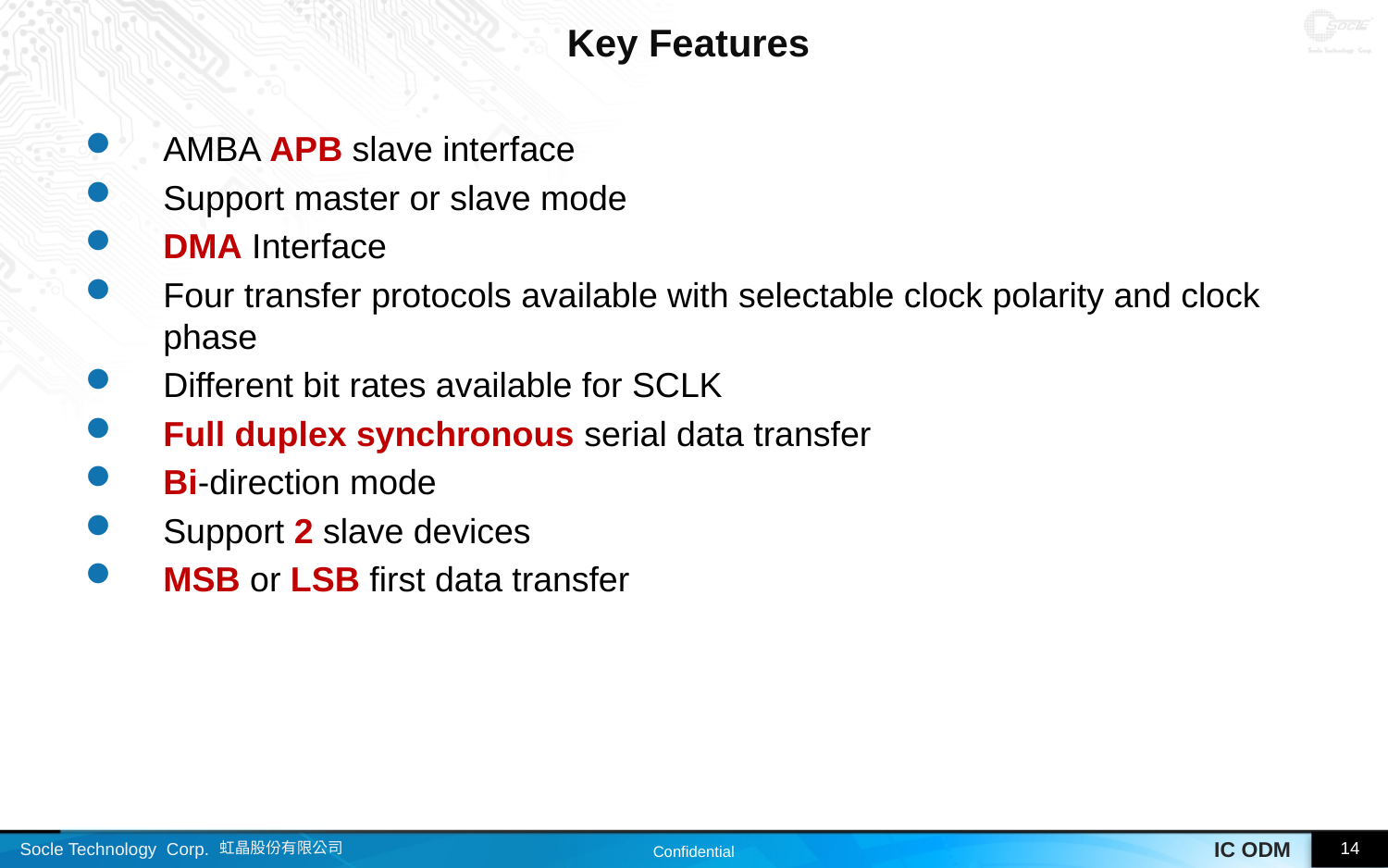

# Key Features
AMBA APB slave interface
Support master or slave mode
DMA Interface
Four transfer protocols available with selectable clock polarity and clock phase
Different bit rates available for SCLK
Full duplex synchronous serial data transfer
Bi-direction mode
Support 2 slave devices
MSB or LSB first data transfer